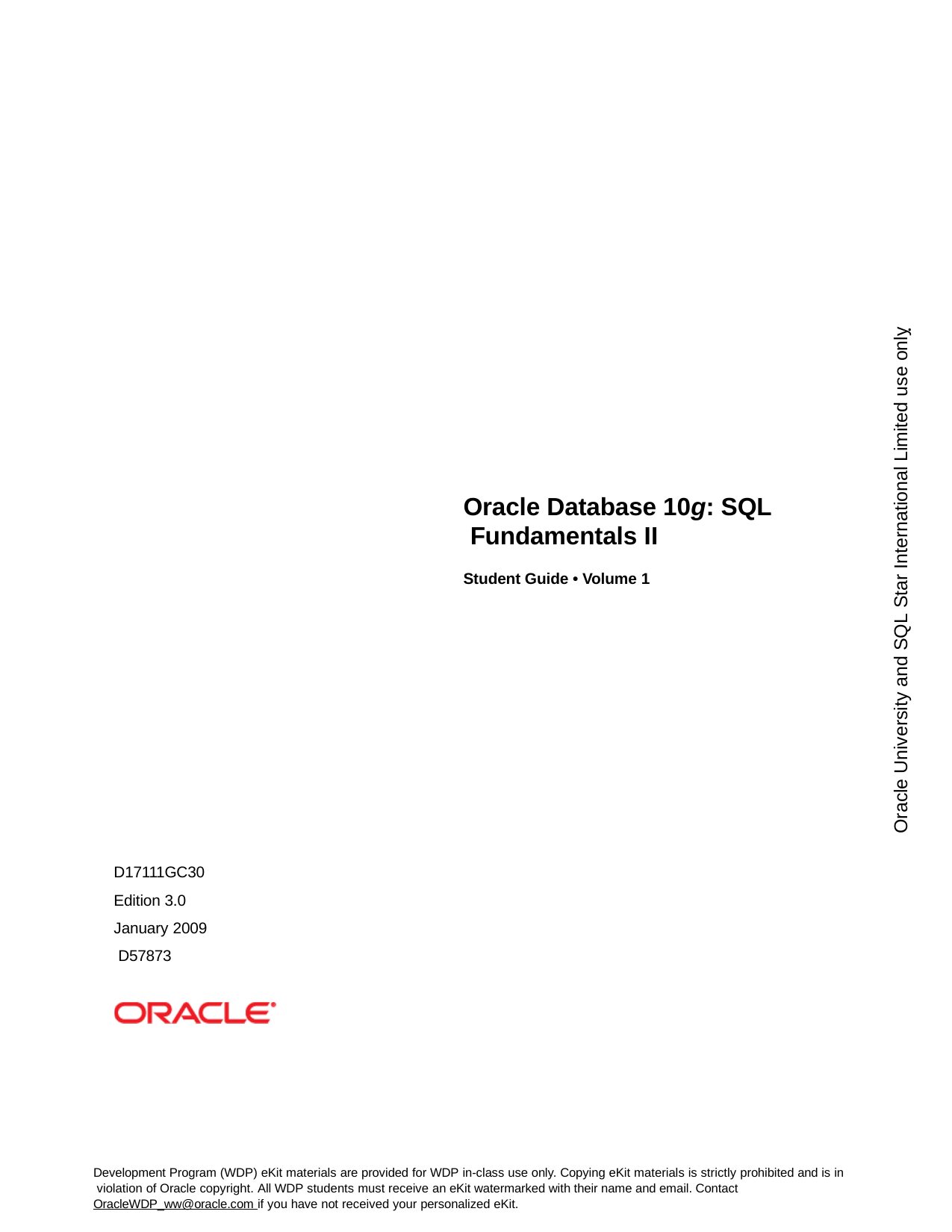

Oracle University and SQL Star International Limited use onlyฺ
Oracle Database 10g: SQL  Fundamentals II
Student Guide • Volume 1
D17111GC30
Edition 3.0
January 2009  D57873

Development Program (WDP) eKit materials are provided for WDP in-class use only. Copying eKit materials is strictly prohibited and is in  violation of Oracle copyright. All WDP students must receive an eKit watermarked with their name and email. Contact  OracleWDP_ww@oracle.com if you have not received your personalized eKit.